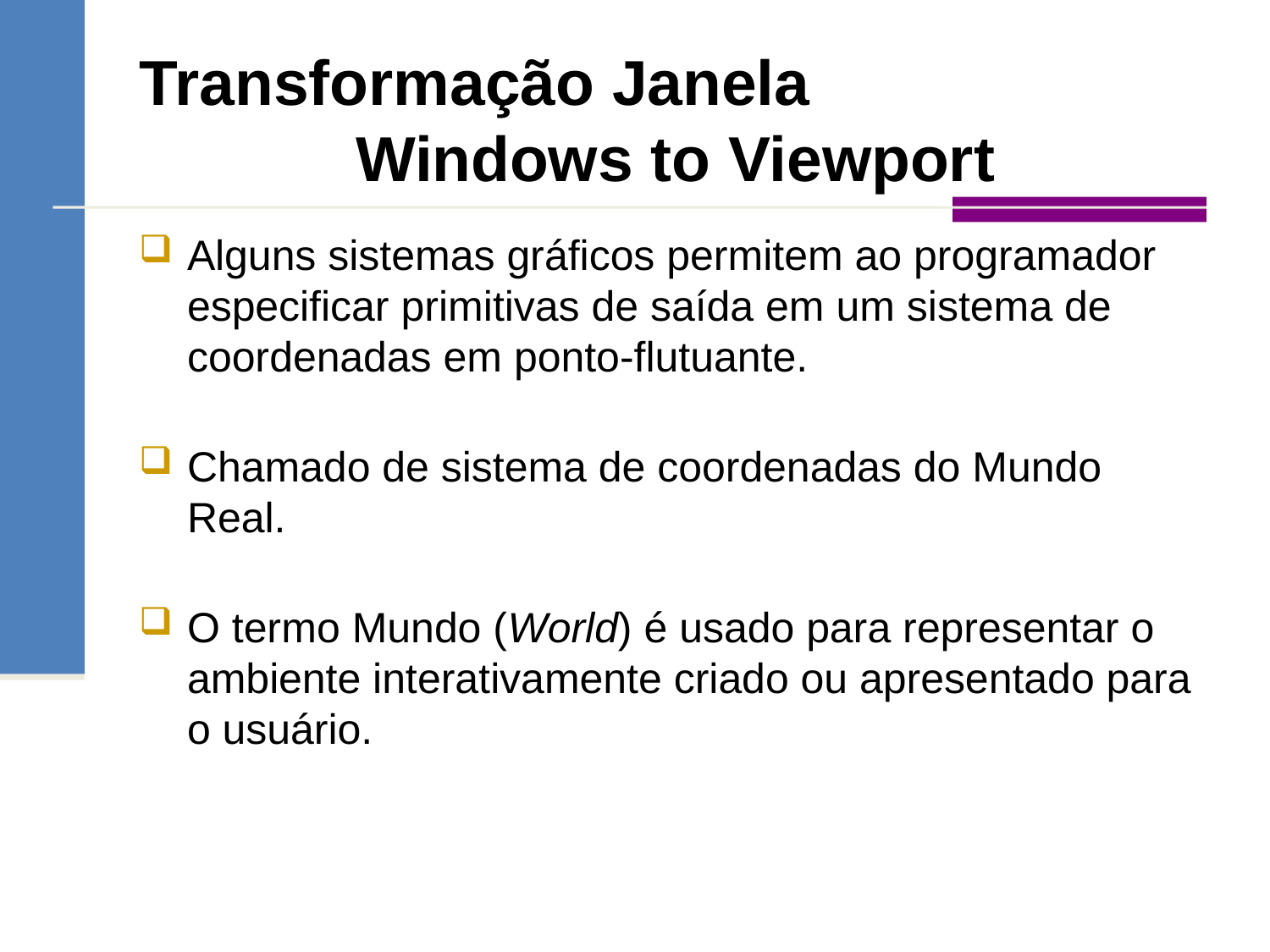

Transformação Janela
 Windows to Viewport
Alguns sistemas gráficos permitem ao programador especificar primitivas de saída em um sistema de coordenadas em ponto-flutuante.

Chamado de sistema de coordenadas do Mundo Real.

O termo Mundo (World) é usado para representar o ambiente interativamente criado ou apresentado para o usuário.